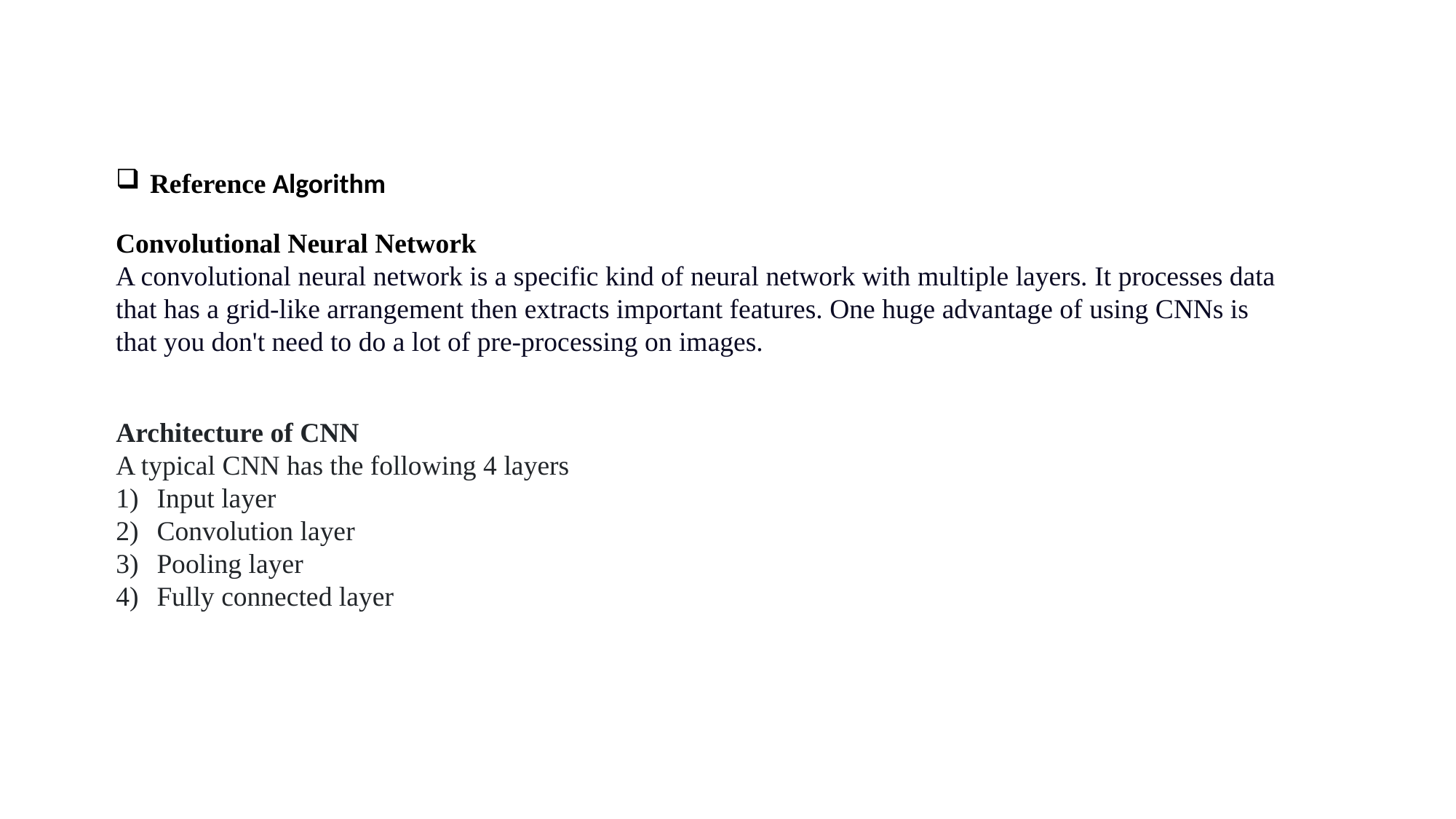

Reference Algorithm
Convolutional Neural Network
A convolutional neural network is a specific kind of neural network with multiple layers. It processes data that has a grid-like arrangement then extracts important features. One huge advantage of using CNNs is that you don't need to do a lot of pre-processing on images.

Architecture of CNN
A typical CNN has the following 4 layers
Input layer
Convolution layer
Pooling layer
Fully connected layer